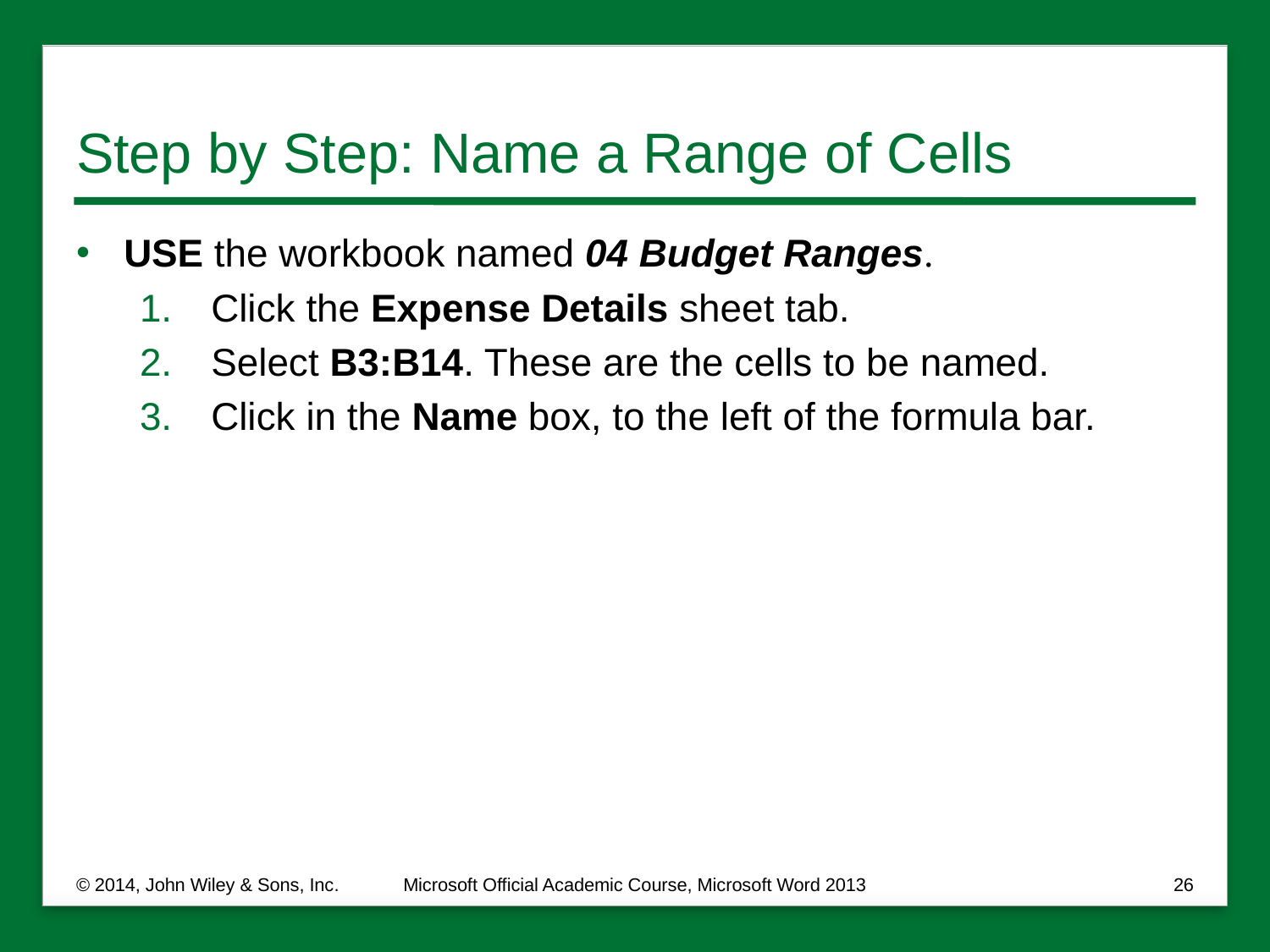

# Step by Step: Name a Range of Cells
USE the workbook named 04 Budget Ranges.
Click the Expense Details sheet tab.
Select B3:B14. These are the cells to be named.
Click in the Name box, to the left of the formula bar.
© 2014, John Wiley & Sons, Inc.
Microsoft Official Academic Course, Microsoft Word 2013
26